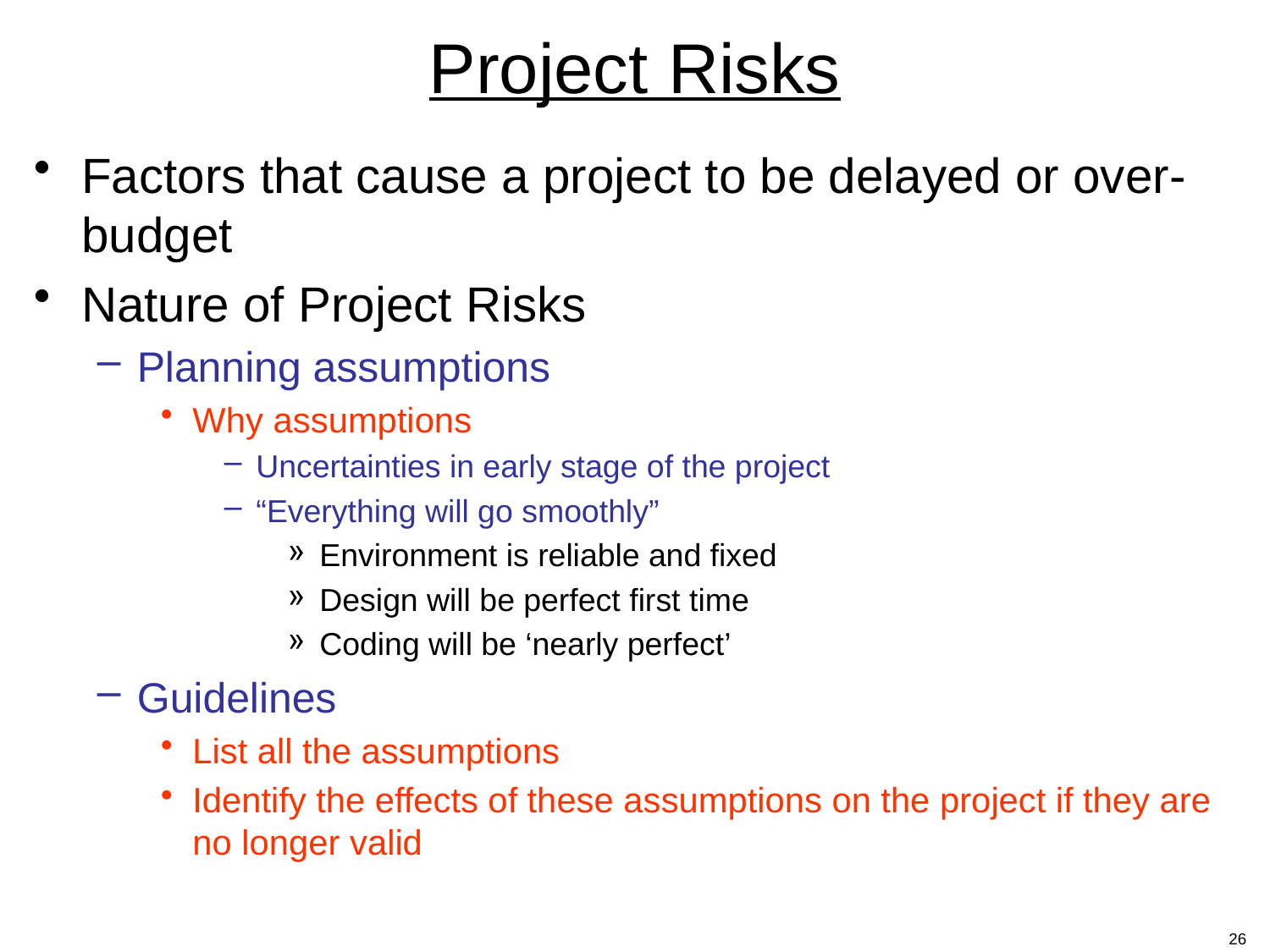

# Project Risks
Factors that cause a project to be delayed or over-budget
Nature of Project Risks
Planning assumptions
Why assumptions
Uncertainties in early stage of the project
“Everything will go smoothly”
Environment is reliable and fixed
Design will be perfect first time
Coding will be ‘nearly perfect’
Guidelines
List all the assumptions
Identify the effects of these assumptions on the project if they are no longer valid
26